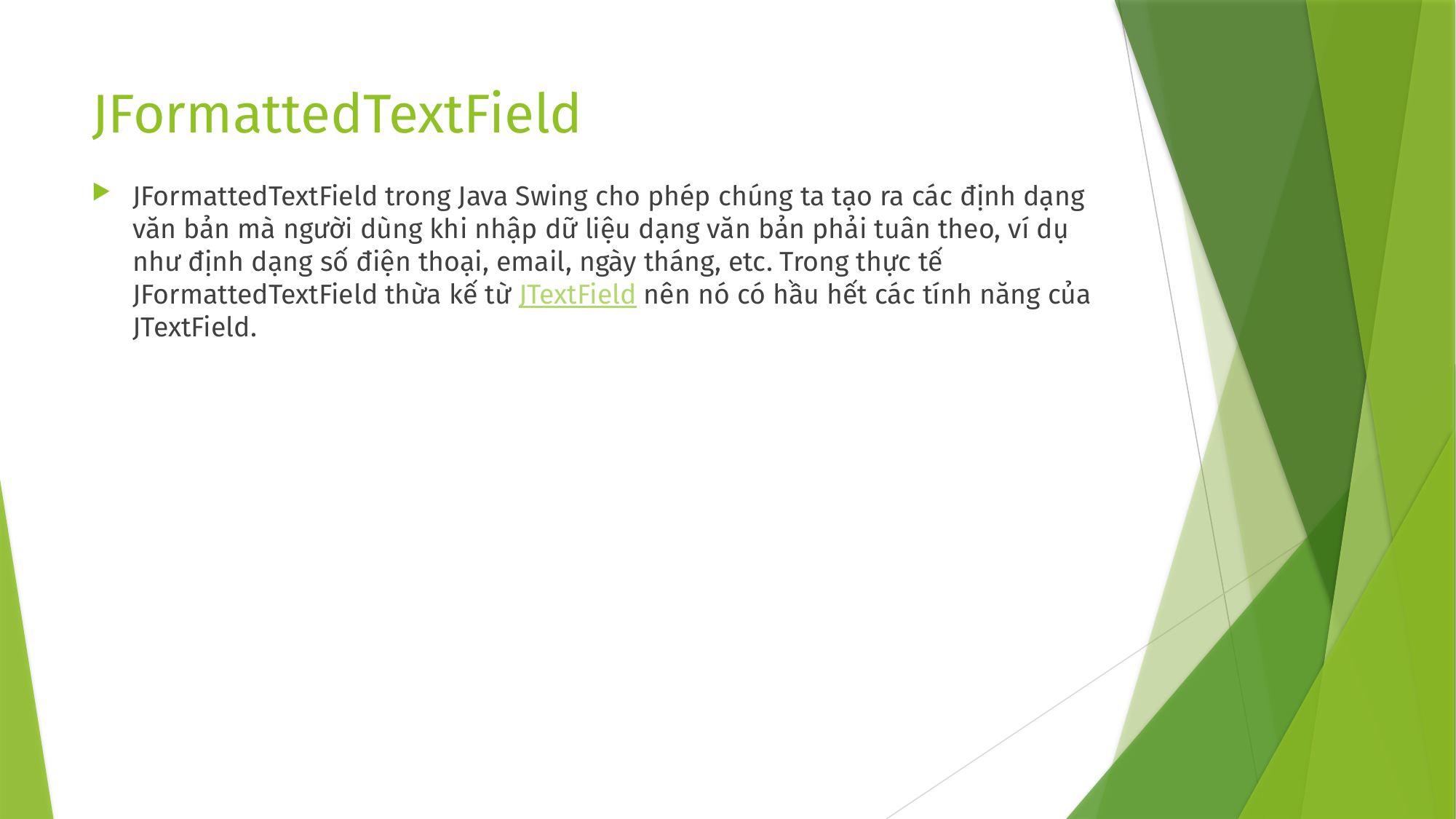

# JFormattedTextField
JFormattedTextField trong Java Swing cho phép chúng ta tạo ra các định dạng văn bản mà người dùng khi nhập dữ liệu dạng văn bản phải tuân theo, ví dụ như định dạng số điện thoại, email, ngày tháng, etc. Trong thực tế JFormattedTextField thừa kế từ JTextField nên nó có hầu hết các tính năng của JTextField.